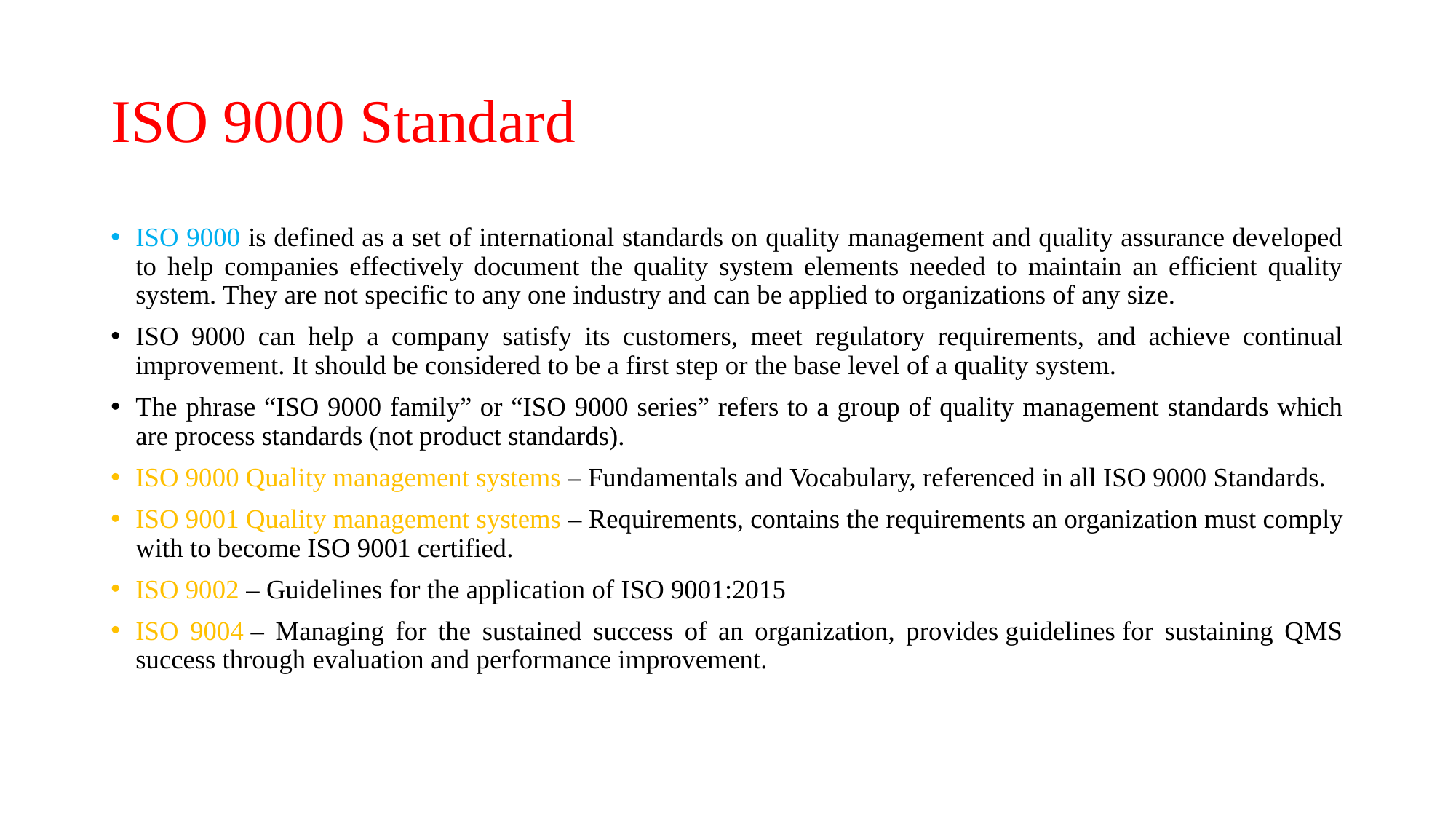

# ISO 9000 Standard
ISO 9000 is defined as a set of international standards on quality management and quality assurance developed to help companies effectively document the quality system elements needed to maintain an efficient quality system. They are not specific to any one industry and can be applied to organizations of any size.
ISO 9000 can help a company satisfy its customers, meet regulatory requirements, and achieve continual improvement. It should be considered to be a first step or the base level of a quality system.
The phrase “ISO 9000 family” or “ISO 9000 series” refers to a group of quality management standards which are process standards (not product standards).
ISO 9000 Quality management systems – Fundamentals and Vocabulary, referenced in all ISO 9000 Standards.
ISO 9001 Quality management systems – Requirements, contains the requirements an organization must comply with to become ISO 9001 certified.
ISO 9002 – Guidelines for the application of ISO 9001:2015
ISO 9004 – Managing for the sustained success of an organization, provides guidelines for sustaining QMS success through evaluation and performance improvement.